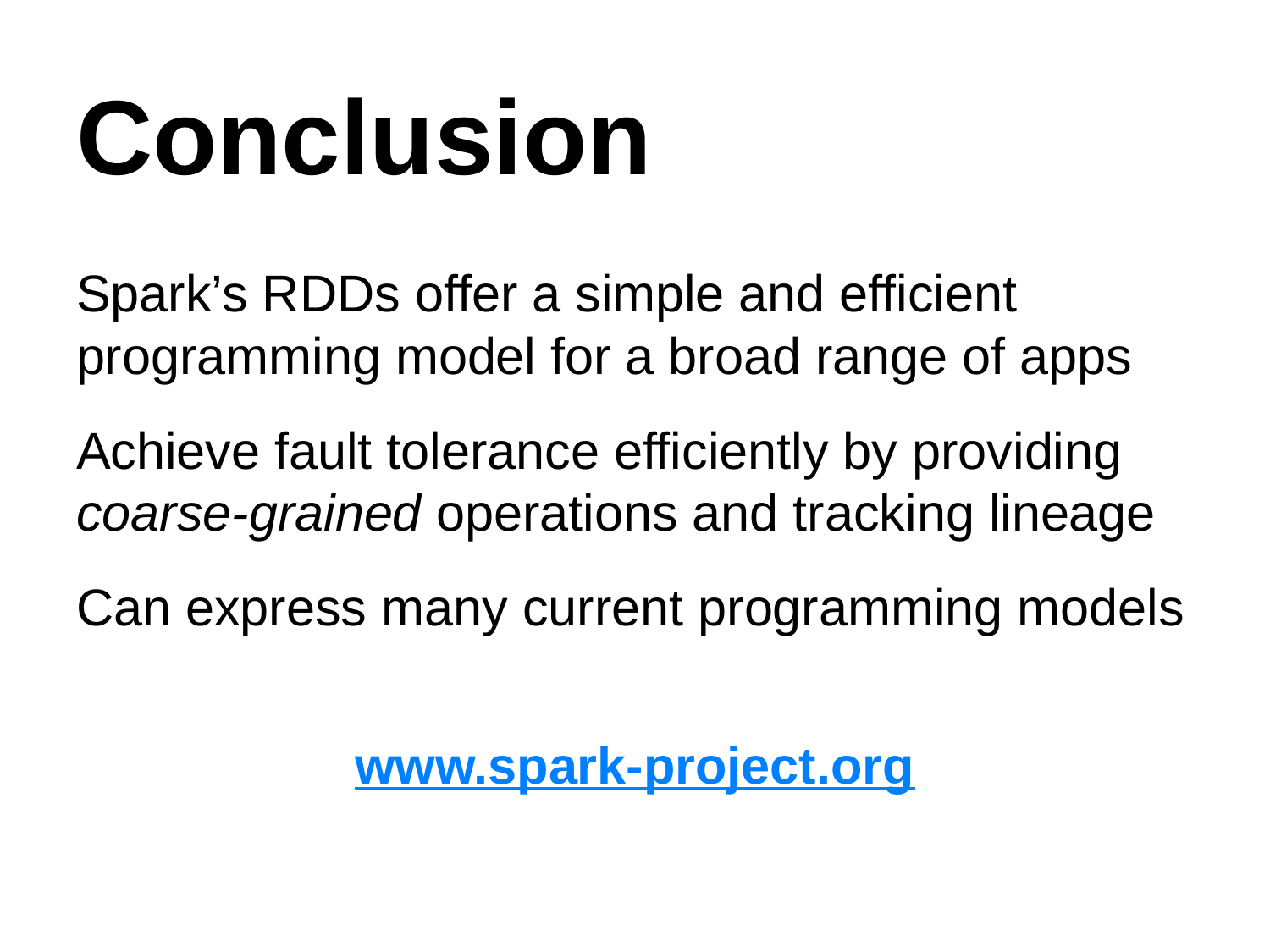

# Conclusion
Spark’s RDDs offer a simple and efficient programming model for a broad range of apps
Achieve fault tolerance efficiently by providing coarse-grained operations and tracking lineage
Can express many current programming models

www.spark-project.org